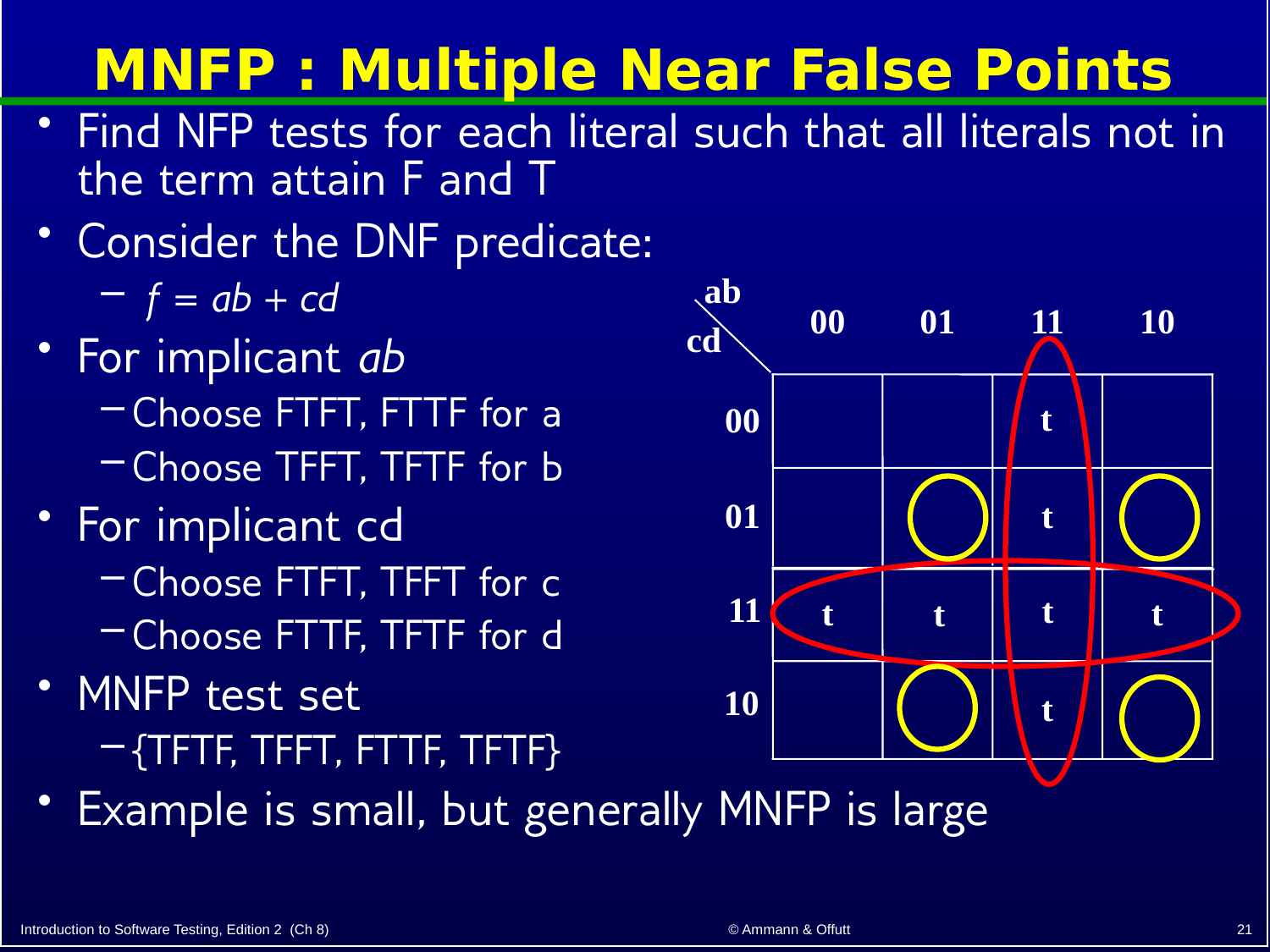

MNFP : Multiple Near False Points
Find NFP tests for each literal such that all literals not in the term attain F and T
Consider the DNF predicate:
 f = ab + cd
For implicant ab
Choose FTFT, FTTF for a
Choose TFFT, TFTF for b
For implicant cd
Choose FTFT, TFFT for c
Choose FTTF, TFTF for d
MNFP test set
{TFTF, TFFT, FTTF, TFTF}
Example is small, but generally MNFP is large
    ab
  cd

00

01
11
10

t
00

01

t

11
t

t
t

t

10

t

21
© Ammann & Offutt
Introduction to Software Testing, Edition 2  (Ch 8)